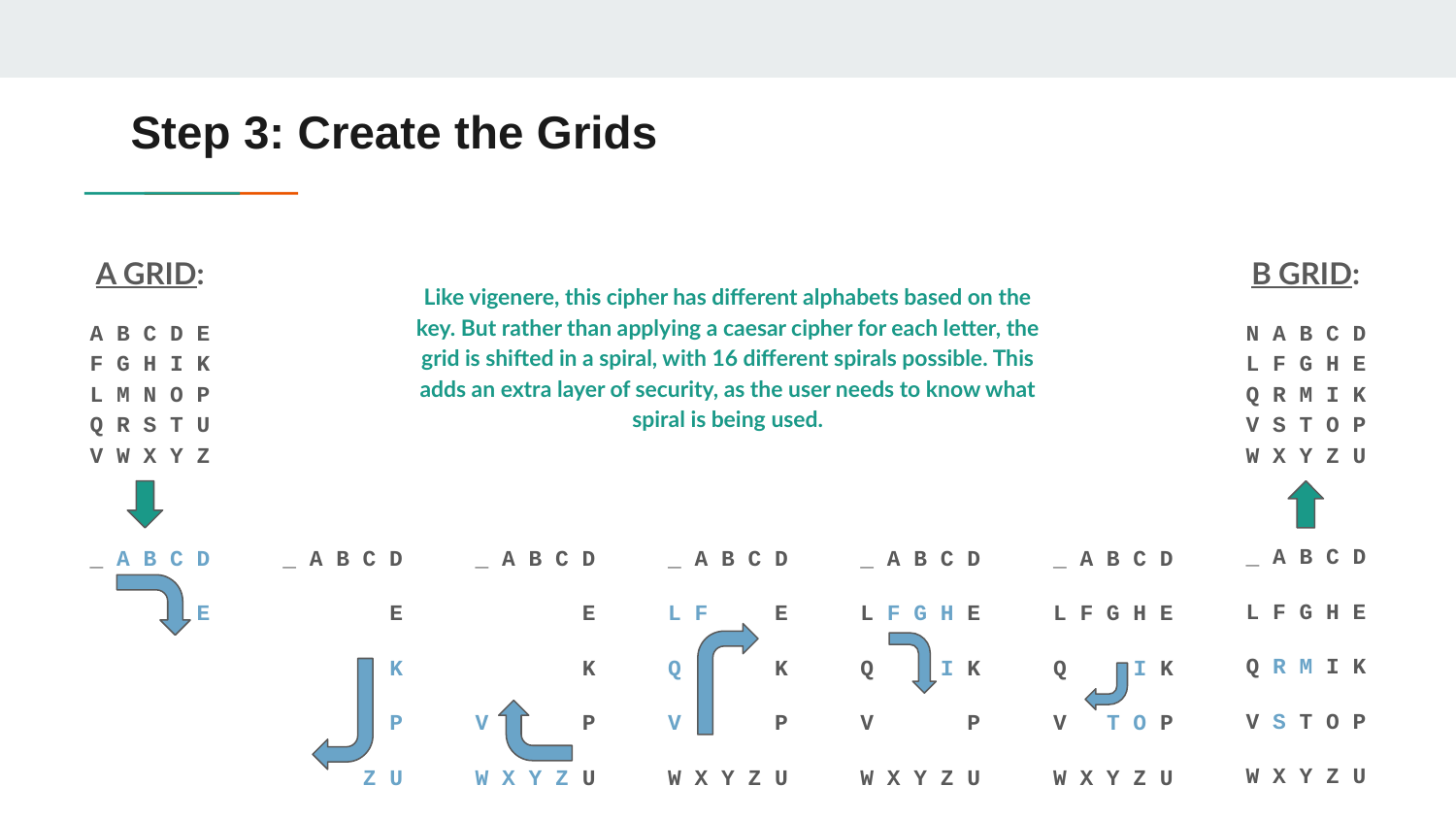

# Step 3: Create the Grids
A GRID:
A B C D E
F G H I K
L M N O P
Q R S T U
V W X Y Z
B GRID:
N A B C D
L F G H E
Q R M I K
V S T O P
W X Y Z U
Like vigenere, this cipher has different alphabets based on the key. But rather than applying a caesar cipher for each letter, the grid is shifted in a spiral, with 16 different spirals possible. This adds an extra layer of security, as the user needs to know what spiral is being used.

_ A B C D
L F G H E
Q R M I K
V S T O P
W X Y Z U
_ A B C D
        E
_ A B C D
        E
        K
        P
      Z U
_ A B C D
        E
        K
V       P
W X Y Z U
_ A B C D
L F     E
Q       K
V       P
W X Y Z U
_ A B C D
L F G H E
Q     I K
V       P
W X Y Z U
_ A B C D
L F G H E
Q     I K
V   T O P
W X Y Z U